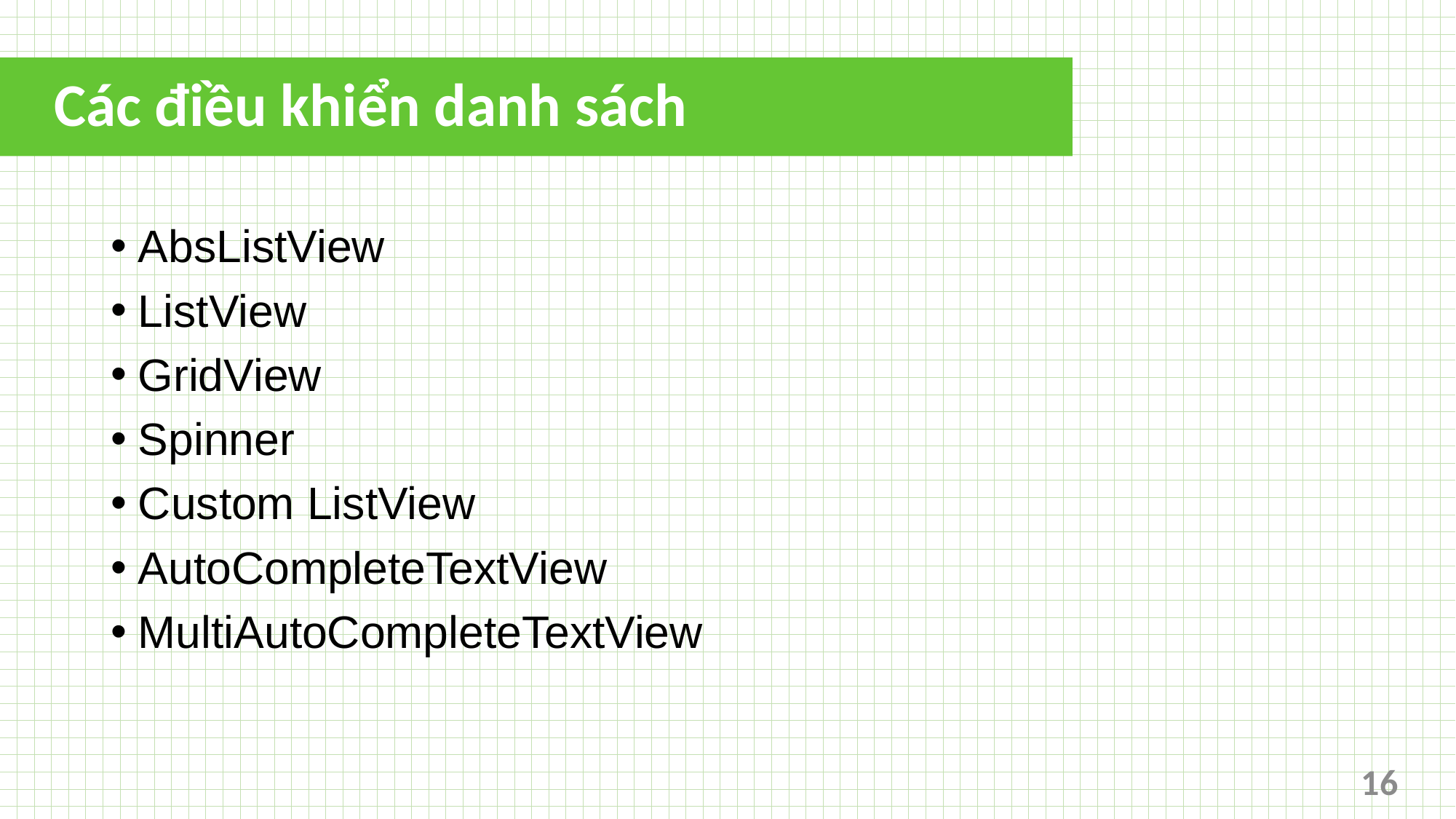

# Các điều khiển danh sách
AbsListView
ListView
GridView
Spinner
Custom ListView
AutoCompleteTextView
MultiAutoCompleteTextView
16